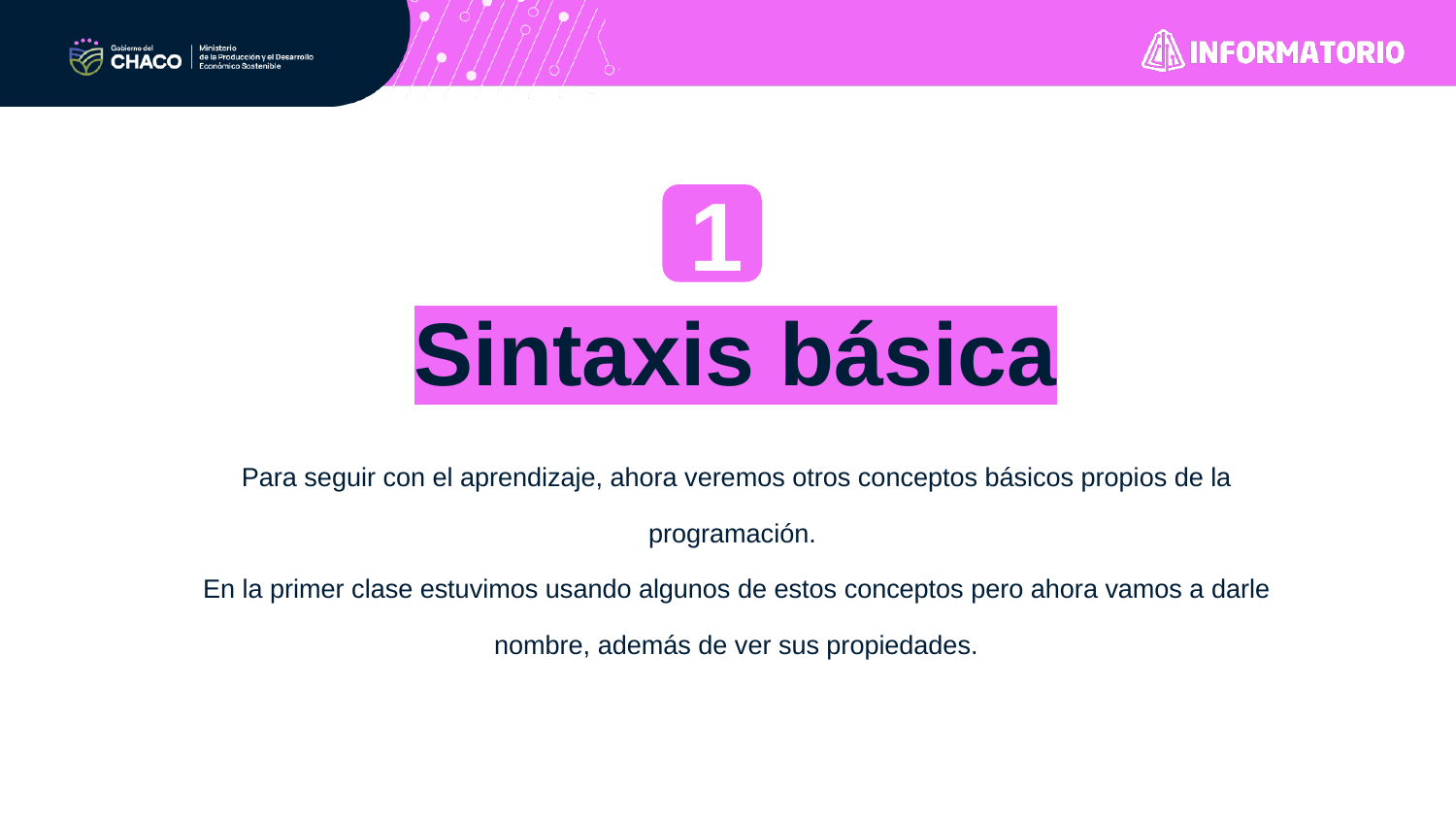

1

Sintaxis básica
Para seguir con el aprendizaje, ahora veremos otros conceptos básicos propios de la programación.
En la primer clase estuvimos usando algunos de estos conceptos pero ahora vamos a darle nombre, además de ver sus propiedades.